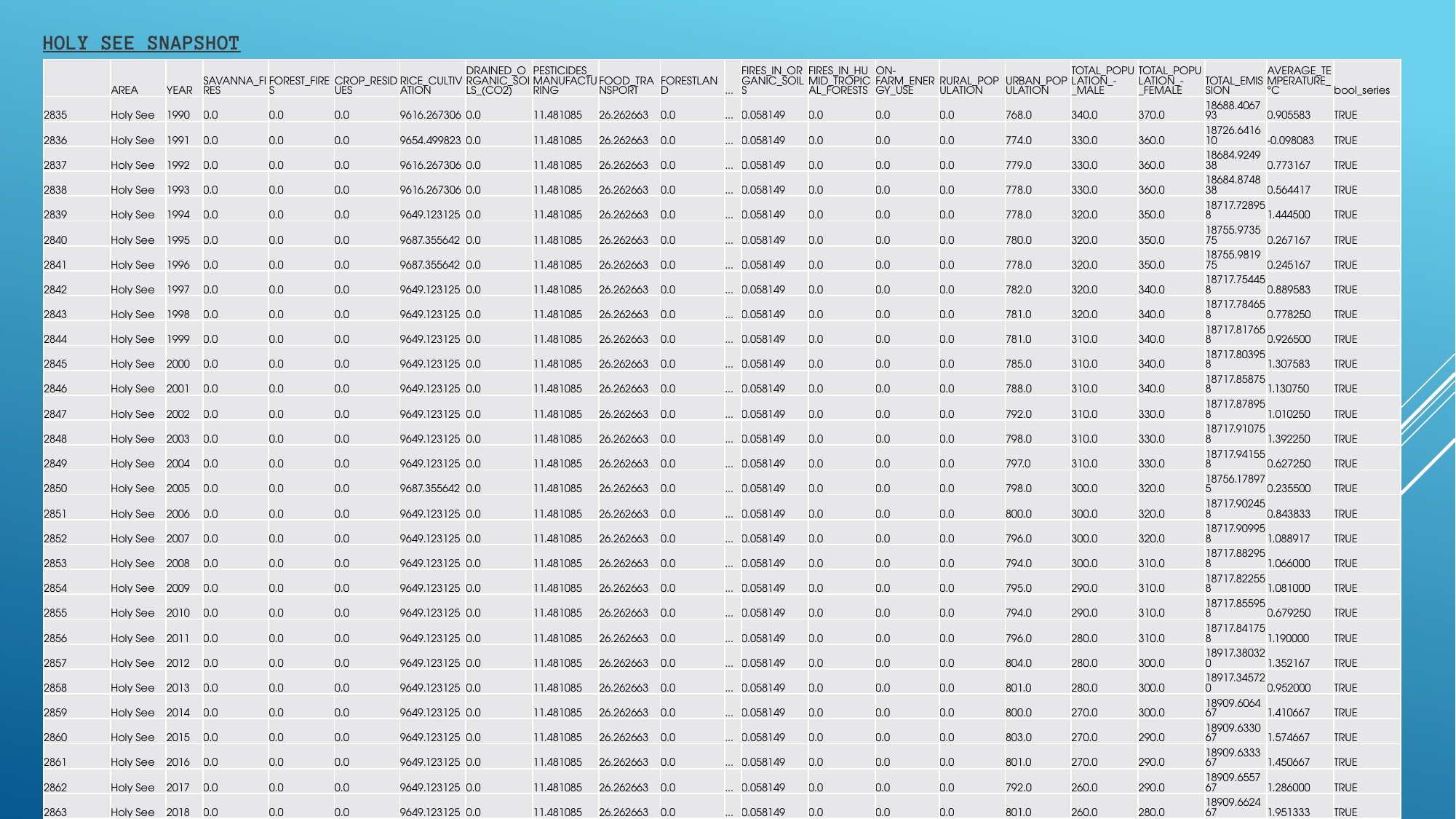

# Holy See Snapshot
|  | AREA | YEAR | SAVANNA\_FIRES | FOREST\_FIRES | CROP\_RESIDUES | RICE\_CULTIVATION | DRAINED\_ORGANIC\_SOILS\_(CO2) | PESTICIDES\_MANUFACTURING | FOOD\_TRANSPORT | FORESTLAND | ... | FIRES\_IN\_ORGANIC\_SOILS | FIRES\_IN\_HUMID\_TROPICAL\_FORESTS | ON-FARM\_ENERGY\_USE | RURAL\_POPULATION | URBAN\_POPULATION | TOTAL\_POPULATION\_-\_MALE | TOTAL\_POPULATION\_-\_FEMALE | TOTAL\_EMISSION | AVERAGE\_TEMPERATURE\_°C | bool\_series |
| --- | --- | --- | --- | --- | --- | --- | --- | --- | --- | --- | --- | --- | --- | --- | --- | --- | --- | --- | --- | --- | --- |
| 2835 | Holy See | 1990 | 0.0 | 0.0 | 0.0 | 9616.267306 | 0.0 | 11.481085 | 26.262663 | 0.0 | ... | 0.058149 | 0.0 | 0.0 | 0.0 | 768.0 | 340.0 | 370.0 | 18688.406793 | 0.905583 | TRUE |
| 2836 | Holy See | 1991 | 0.0 | 0.0 | 0.0 | 9654.499823 | 0.0 | 11.481085 | 26.262663 | 0.0 | ... | 0.058149 | 0.0 | 0.0 | 0.0 | 774.0 | 330.0 | 360.0 | 18726.641610 | -0.098083 | TRUE |
| 2837 | Holy See | 1992 | 0.0 | 0.0 | 0.0 | 9616.267306 | 0.0 | 11.481085 | 26.262663 | 0.0 | ... | 0.058149 | 0.0 | 0.0 | 0.0 | 779.0 | 330.0 | 360.0 | 18684.924938 | 0.773167 | TRUE |
| 2838 | Holy See | 1993 | 0.0 | 0.0 | 0.0 | 9616.267306 | 0.0 | 11.481085 | 26.262663 | 0.0 | ... | 0.058149 | 0.0 | 0.0 | 0.0 | 778.0 | 330.0 | 360.0 | 18684.874838 | 0.564417 | TRUE |
| 2839 | Holy See | 1994 | 0.0 | 0.0 | 0.0 | 9649.123125 | 0.0 | 11.481085 | 26.262663 | 0.0 | ... | 0.058149 | 0.0 | 0.0 | 0.0 | 778.0 | 320.0 | 350.0 | 18717.728958 | 1.444500 | TRUE |
| 2840 | Holy See | 1995 | 0.0 | 0.0 | 0.0 | 9687.355642 | 0.0 | 11.481085 | 26.262663 | 0.0 | ... | 0.058149 | 0.0 | 0.0 | 0.0 | 780.0 | 320.0 | 350.0 | 18755.973575 | 0.267167 | TRUE |
| 2841 | Holy See | 1996 | 0.0 | 0.0 | 0.0 | 9687.355642 | 0.0 | 11.481085 | 26.262663 | 0.0 | ... | 0.058149 | 0.0 | 0.0 | 0.0 | 778.0 | 320.0 | 350.0 | 18755.981975 | 0.245167 | TRUE |
| 2842 | Holy See | 1997 | 0.0 | 0.0 | 0.0 | 9649.123125 | 0.0 | 11.481085 | 26.262663 | 0.0 | ... | 0.058149 | 0.0 | 0.0 | 0.0 | 782.0 | 320.0 | 340.0 | 18717.754458 | 0.889583 | TRUE |
| 2843 | Holy See | 1998 | 0.0 | 0.0 | 0.0 | 9649.123125 | 0.0 | 11.481085 | 26.262663 | 0.0 | ... | 0.058149 | 0.0 | 0.0 | 0.0 | 781.0 | 320.0 | 340.0 | 18717.784658 | 0.778250 | TRUE |
| 2844 | Holy See | 1999 | 0.0 | 0.0 | 0.0 | 9649.123125 | 0.0 | 11.481085 | 26.262663 | 0.0 | ... | 0.058149 | 0.0 | 0.0 | 0.0 | 781.0 | 310.0 | 340.0 | 18717.817658 | 0.926500 | TRUE |
| 2845 | Holy See | 2000 | 0.0 | 0.0 | 0.0 | 9649.123125 | 0.0 | 11.481085 | 26.262663 | 0.0 | ... | 0.058149 | 0.0 | 0.0 | 0.0 | 785.0 | 310.0 | 340.0 | 18717.803958 | 1.307583 | TRUE |
| 2846 | Holy See | 2001 | 0.0 | 0.0 | 0.0 | 9649.123125 | 0.0 | 11.481085 | 26.262663 | 0.0 | ... | 0.058149 | 0.0 | 0.0 | 0.0 | 788.0 | 310.0 | 340.0 | 18717.858758 | 1.130750 | TRUE |
| 2847 | Holy See | 2002 | 0.0 | 0.0 | 0.0 | 9649.123125 | 0.0 | 11.481085 | 26.262663 | 0.0 | ... | 0.058149 | 0.0 | 0.0 | 0.0 | 792.0 | 310.0 | 330.0 | 18717.878958 | 1.010250 | TRUE |
| 2848 | Holy See | 2003 | 0.0 | 0.0 | 0.0 | 9649.123125 | 0.0 | 11.481085 | 26.262663 | 0.0 | ... | 0.058149 | 0.0 | 0.0 | 0.0 | 798.0 | 310.0 | 330.0 | 18717.910758 | 1.392250 | TRUE |
| 2849 | Holy See | 2004 | 0.0 | 0.0 | 0.0 | 9649.123125 | 0.0 | 11.481085 | 26.262663 | 0.0 | ... | 0.058149 | 0.0 | 0.0 | 0.0 | 797.0 | 310.0 | 330.0 | 18717.941558 | 0.627250 | TRUE |
| 2850 | Holy See | 2005 | 0.0 | 0.0 | 0.0 | 9687.355642 | 0.0 | 11.481085 | 26.262663 | 0.0 | ... | 0.058149 | 0.0 | 0.0 | 0.0 | 798.0 | 300.0 | 320.0 | 18756.178975 | 0.235500 | TRUE |
| 2851 | Holy See | 2006 | 0.0 | 0.0 | 0.0 | 9649.123125 | 0.0 | 11.481085 | 26.262663 | 0.0 | ... | 0.058149 | 0.0 | 0.0 | 0.0 | 800.0 | 300.0 | 320.0 | 18717.902458 | 0.843833 | TRUE |
| 2852 | Holy See | 2007 | 0.0 | 0.0 | 0.0 | 9649.123125 | 0.0 | 11.481085 | 26.262663 | 0.0 | ... | 0.058149 | 0.0 | 0.0 | 0.0 | 796.0 | 300.0 | 320.0 | 18717.909958 | 1.088917 | TRUE |
| 2853 | Holy See | 2008 | 0.0 | 0.0 | 0.0 | 9649.123125 | 0.0 | 11.481085 | 26.262663 | 0.0 | ... | 0.058149 | 0.0 | 0.0 | 0.0 | 794.0 | 300.0 | 310.0 | 18717.882958 | 1.066000 | TRUE |
| 2854 | Holy See | 2009 | 0.0 | 0.0 | 0.0 | 9649.123125 | 0.0 | 11.481085 | 26.262663 | 0.0 | ... | 0.058149 | 0.0 | 0.0 | 0.0 | 795.0 | 290.0 | 310.0 | 18717.822558 | 1.081000 | TRUE |
| 2855 | Holy See | 2010 | 0.0 | 0.0 | 0.0 | 9649.123125 | 0.0 | 11.481085 | 26.262663 | 0.0 | ... | 0.058149 | 0.0 | 0.0 | 0.0 | 794.0 | 290.0 | 310.0 | 18717.855958 | 0.679250 | TRUE |
| 2856 | Holy See | 2011 | 0.0 | 0.0 | 0.0 | 9649.123125 | 0.0 | 11.481085 | 26.262663 | 0.0 | ... | 0.058149 | 0.0 | 0.0 | 0.0 | 796.0 | 280.0 | 310.0 | 18717.841758 | 1.190000 | TRUE |
| 2857 | Holy See | 2012 | 0.0 | 0.0 | 0.0 | 9649.123125 | 0.0 | 11.481085 | 26.262663 | 0.0 | ... | 0.058149 | 0.0 | 0.0 | 0.0 | 804.0 | 280.0 | 300.0 | 18917.380320 | 1.352167 | TRUE |
| 2858 | Holy See | 2013 | 0.0 | 0.0 | 0.0 | 9649.123125 | 0.0 | 11.481085 | 26.262663 | 0.0 | ... | 0.058149 | 0.0 | 0.0 | 0.0 | 801.0 | 280.0 | 300.0 | 18917.345720 | 0.952000 | TRUE |
| 2859 | Holy See | 2014 | 0.0 | 0.0 | 0.0 | 9649.123125 | 0.0 | 11.481085 | 26.262663 | 0.0 | ... | 0.058149 | 0.0 | 0.0 | 0.0 | 800.0 | 270.0 | 300.0 | 18909.606467 | 1.410667 | TRUE |
| 2860 | Holy See | 2015 | 0.0 | 0.0 | 0.0 | 9649.123125 | 0.0 | 11.481085 | 26.262663 | 0.0 | ... | 0.058149 | 0.0 | 0.0 | 0.0 | 803.0 | 270.0 | 290.0 | 18909.633067 | 1.574667 | TRUE |
| 2861 | Holy See | 2016 | 0.0 | 0.0 | 0.0 | 9649.123125 | 0.0 | 11.481085 | 26.262663 | 0.0 | ... | 0.058149 | 0.0 | 0.0 | 0.0 | 801.0 | 270.0 | 290.0 | 18909.633367 | 1.450667 | TRUE |
| 2862 | Holy See | 2017 | 0.0 | 0.0 | 0.0 | 9649.123125 | 0.0 | 11.481085 | 26.262663 | 0.0 | ... | 0.058149 | 0.0 | 0.0 | 0.0 | 792.0 | 260.0 | 290.0 | 18909.655767 | 1.286000 | TRUE |
| 2863 | Holy See | 2018 | 0.0 | 0.0 | 0.0 | 9649.123125 | 0.0 | 11.481085 | 26.262663 | 0.0 | ... | 0.058149 | 0.0 | 0.0 | 0.0 | 801.0 | 260.0 | 280.0 | 18909.662467 | 1.951333 | TRUE |
| 2864 | Holy See | 2019 | 0.0 | 0.0 | 0.0 | 9649.123125 | 0.0 | 11.481085 | 26.262663 | 0.0 | ... | 0.058149 | 0.0 | 0.0 | 0.0 | 799.0 | 250.0 | 270.0 | 18909.607467 | 1.674917 | TRUE |
| 2865 | Holy See | 2020 | 0.0 | 0.0 | 0.0 | 9649.123125 | 0.0 | 11.481085 | 26.262663 | 0.0 | ... | 0.058149 | 0.0 | 0.0 | 0.0 | 801.0 | 250.0 | 270.0 | 18909.596767 | 1.670583 | TRUE |